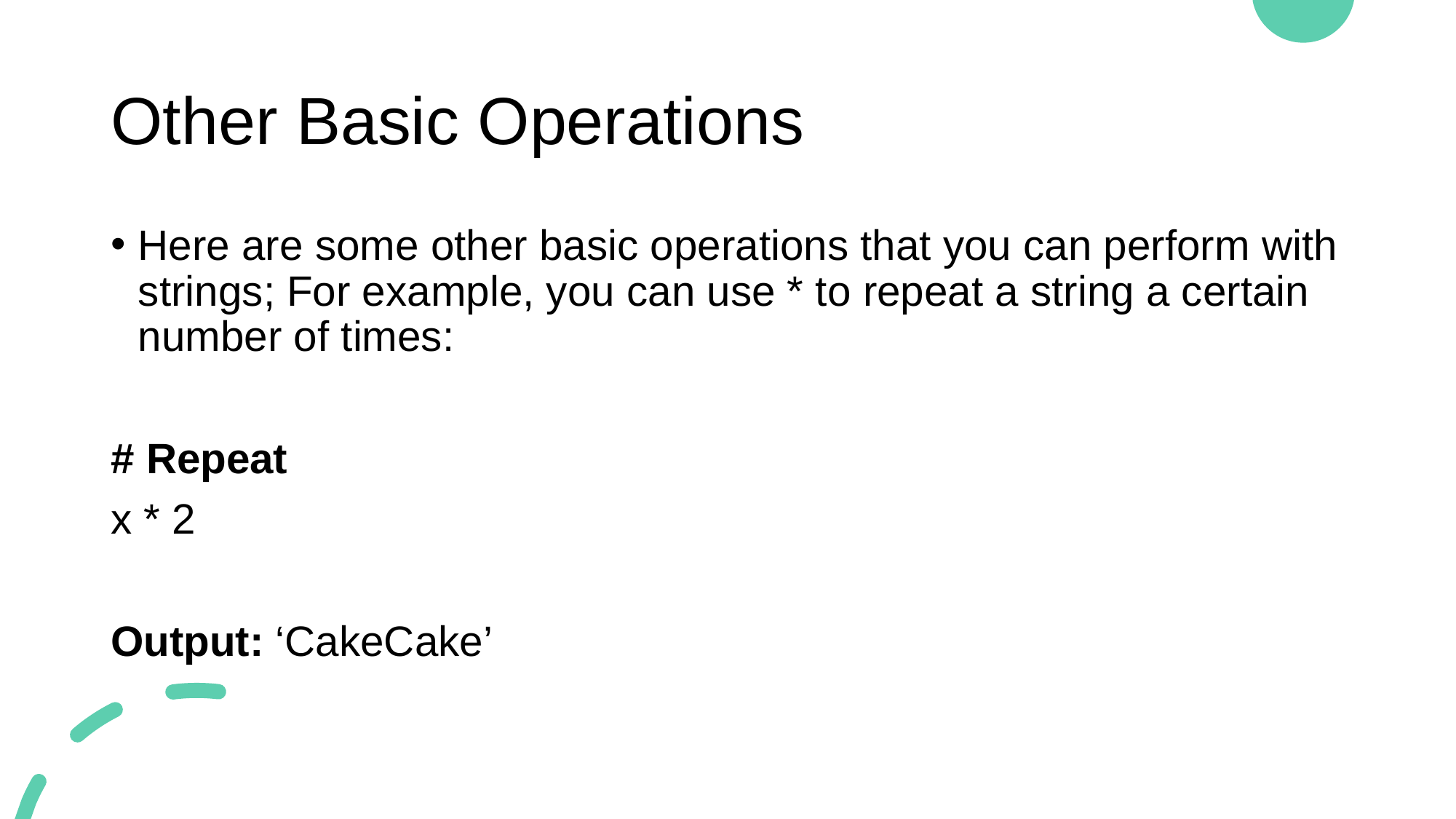

# Other Basic Operations
Here are some other basic operations that you can perform with strings; For example, you can use * to repeat a string a certain number of times:

# Repeat
x * 2

Output: ‘CakeCake’